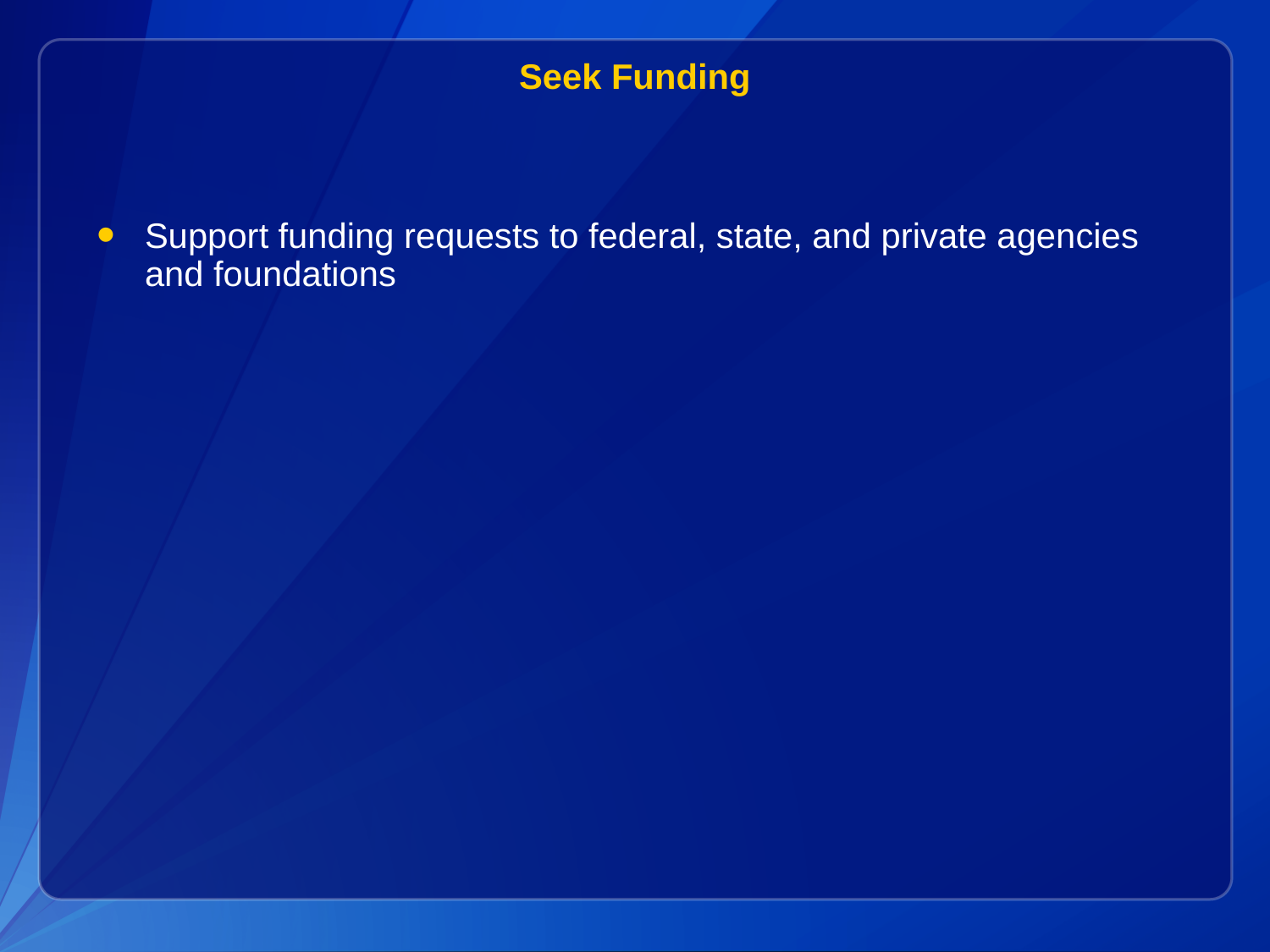

# Seek Funding
Support funding requests to federal, state, and private agencies and foundations